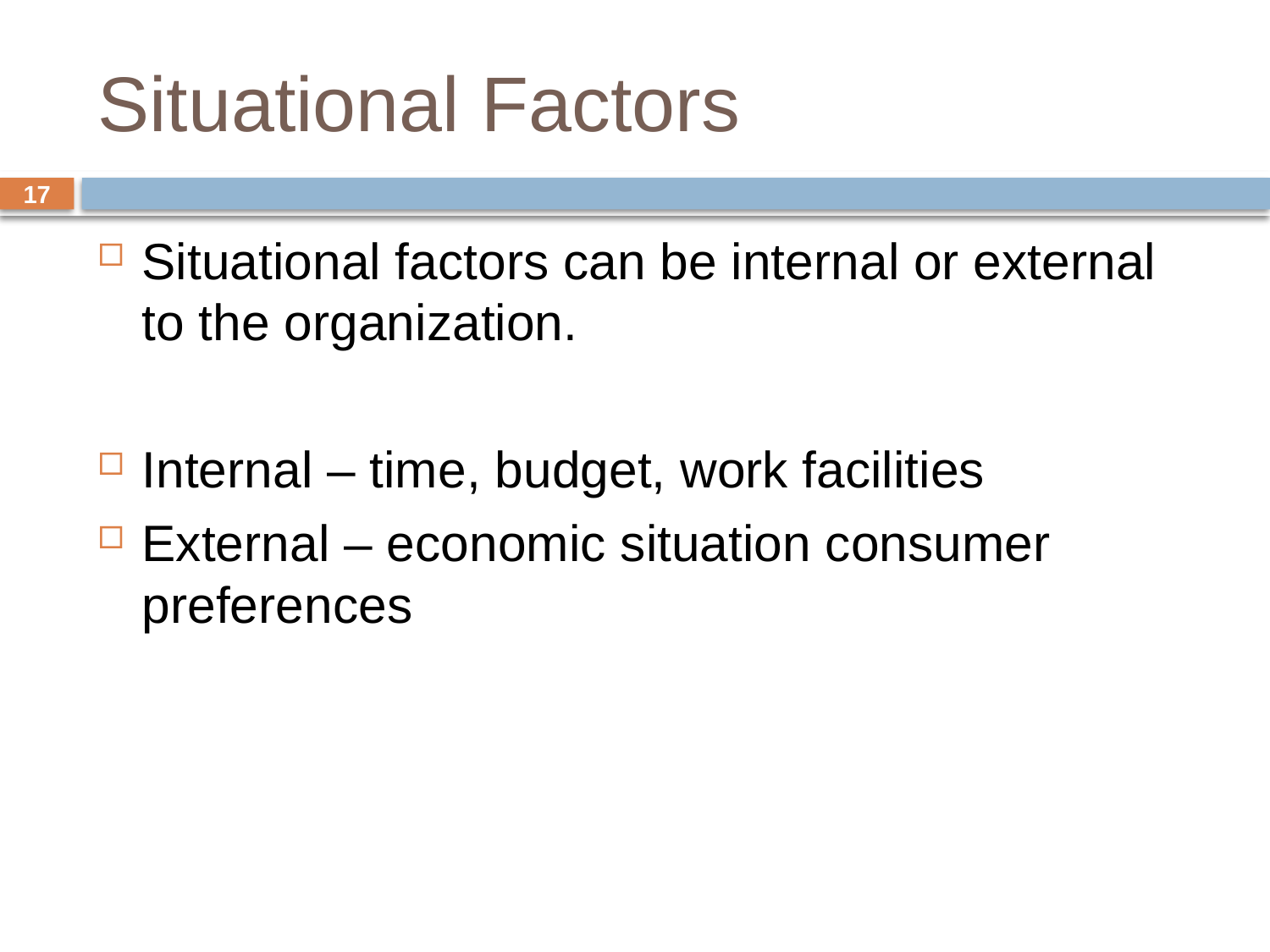

# Situational Factors
17
Situational factors can be internal or external to the organization.

Internal – time, budget, work facilities
External – economic situation consumer preferences